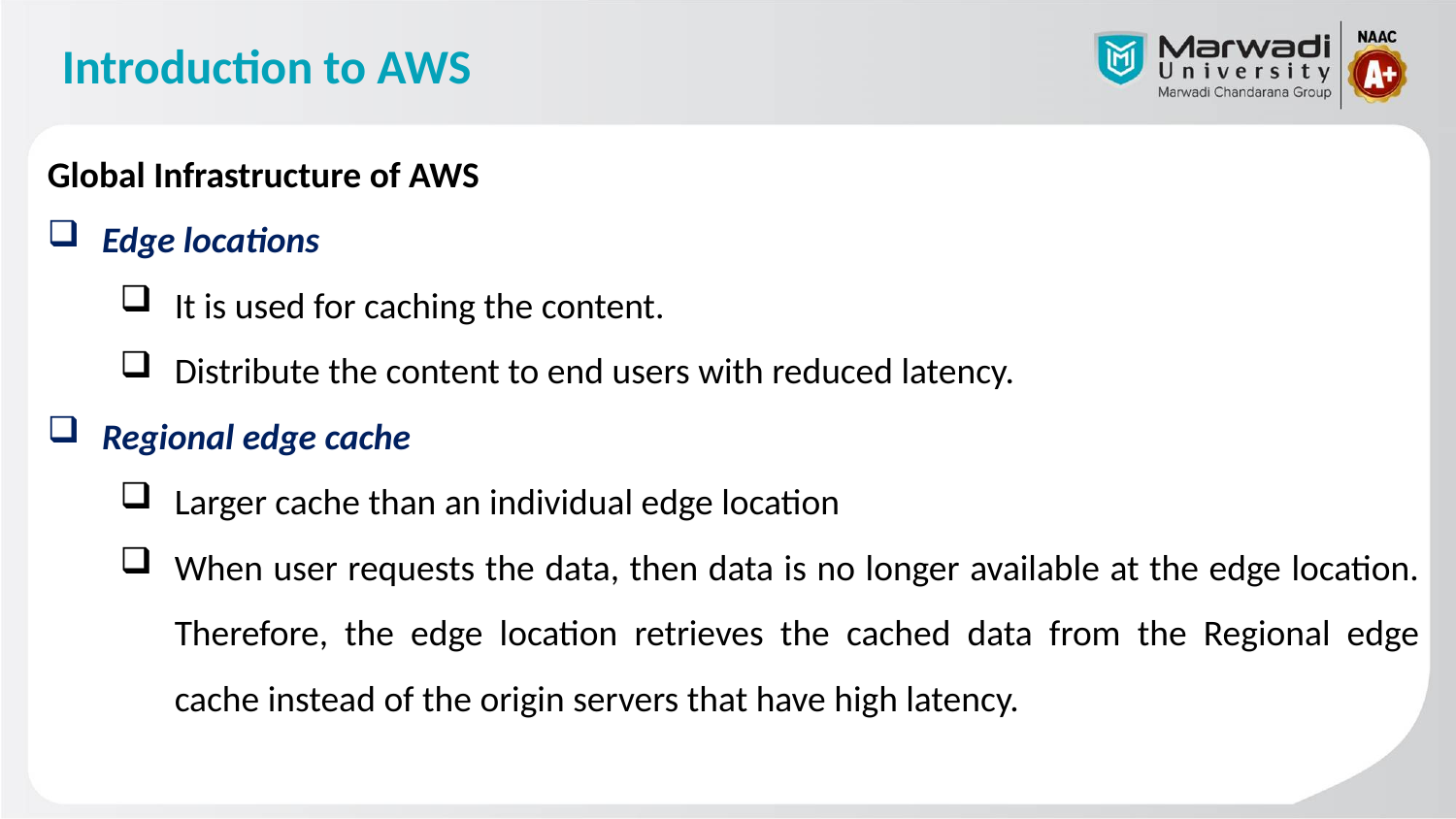

# Introduction to AWS
Global Infrastructure of AWS
Edge locations
It is used for caching the content.
Distribute the content to end users with reduced latency.
Regional edge cache
Larger cache than an individual edge location
When user requests the data, then data is no longer available at the edge location. Therefore, the edge location retrieves the cached data from the Regional edge cache instead of the origin servers that have high latency.